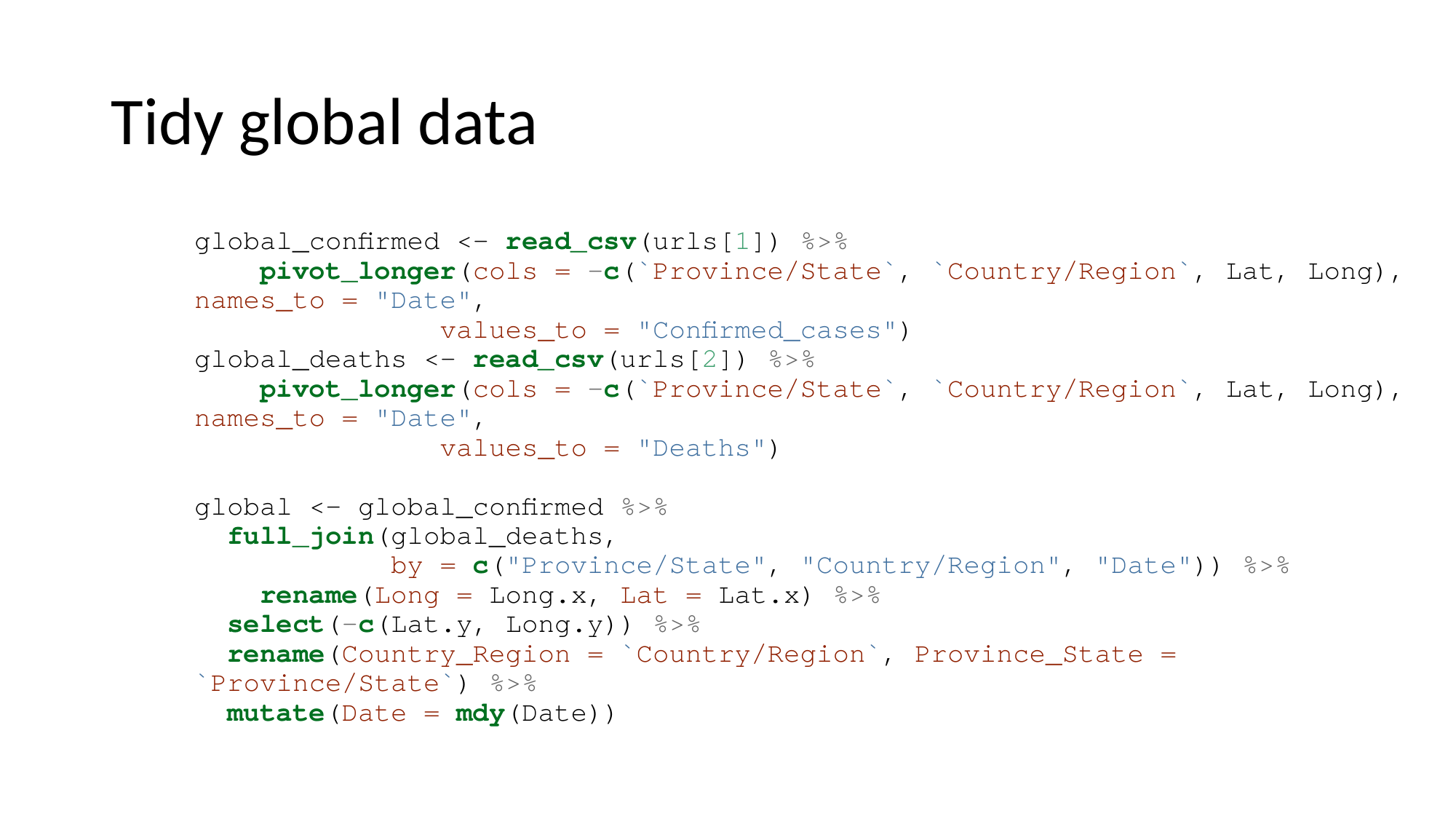

# Tidy global data
global_confirmed <- read_csv(urls[1]) %>%
    pivot_longer(cols = -c(`Province/State`, `Country/Region`, Lat, Long), names_to = "Date",
               values_to = "Confirmed_cases")
global_deaths <- read_csv(urls[2]) %>%
    pivot_longer(cols = -c(`Province/State`, `Country/Region`, Lat, Long), names_to = "Date",
               values_to = "Deaths")
global <- global_confirmed %>%
  full_join(global_deaths,
            by = c("Province/State", "Country/Region", "Date")) %>%
    rename(Long = Long.x, Lat = Lat.x) %>%
  select(-c(Lat.y, Long.y)) %>%
  rename(Country_Region = `Country/Region`, Province_State = `Province/State`) %>%
  mutate(Date = mdy(Date))